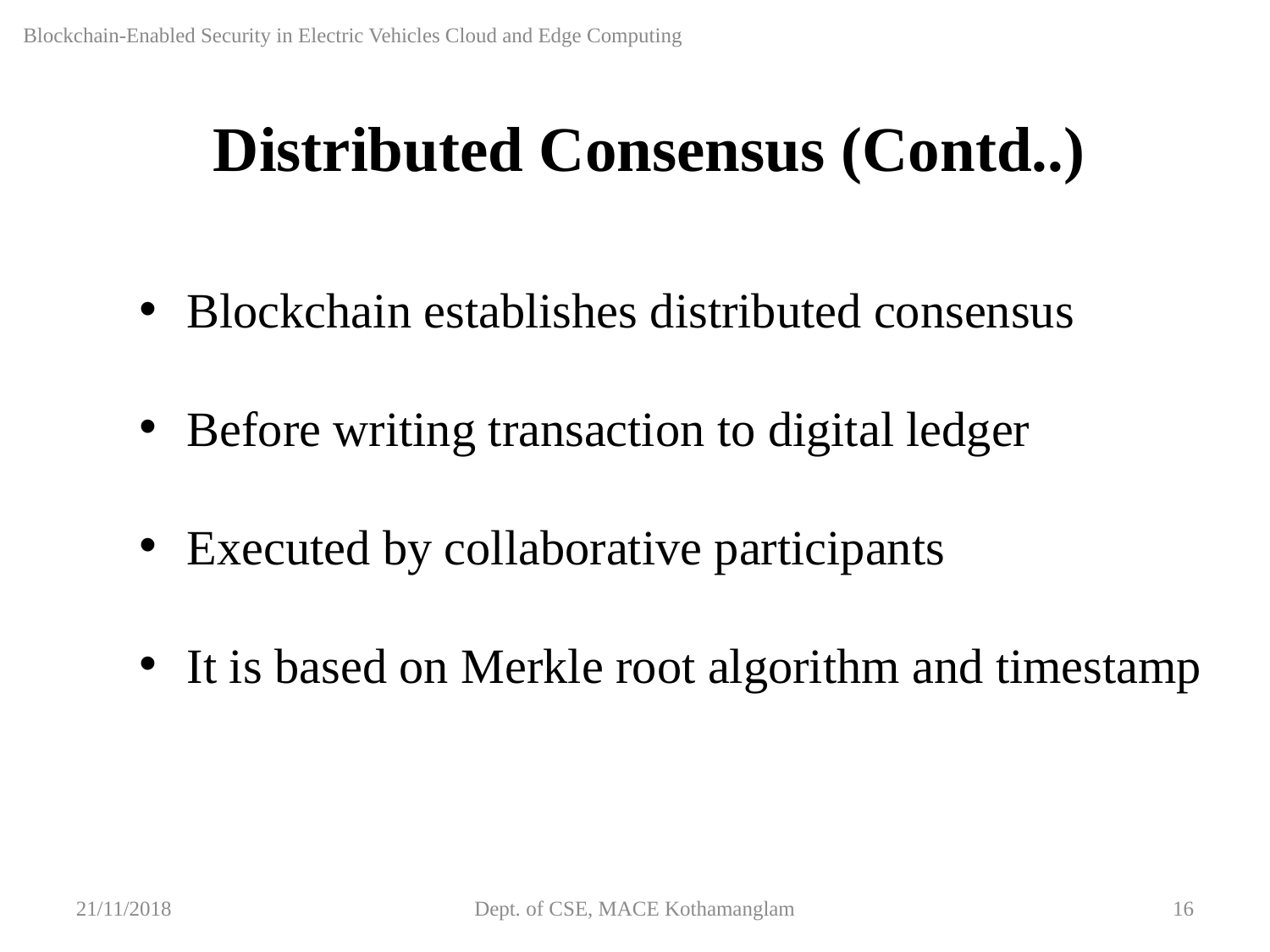

Blockchain-Enabled Security in Electric Vehicles Cloud and Edge Computing

Distributed Consensus (Contd..)

Blockchain establishes distributed consensus

Before writing transaction to digital ledger

Executed by collaborative participants

It is based on Merkle root algorithm and timestamp
21/11/2018
Dept. of CSE, MACE Kothamanglam
16